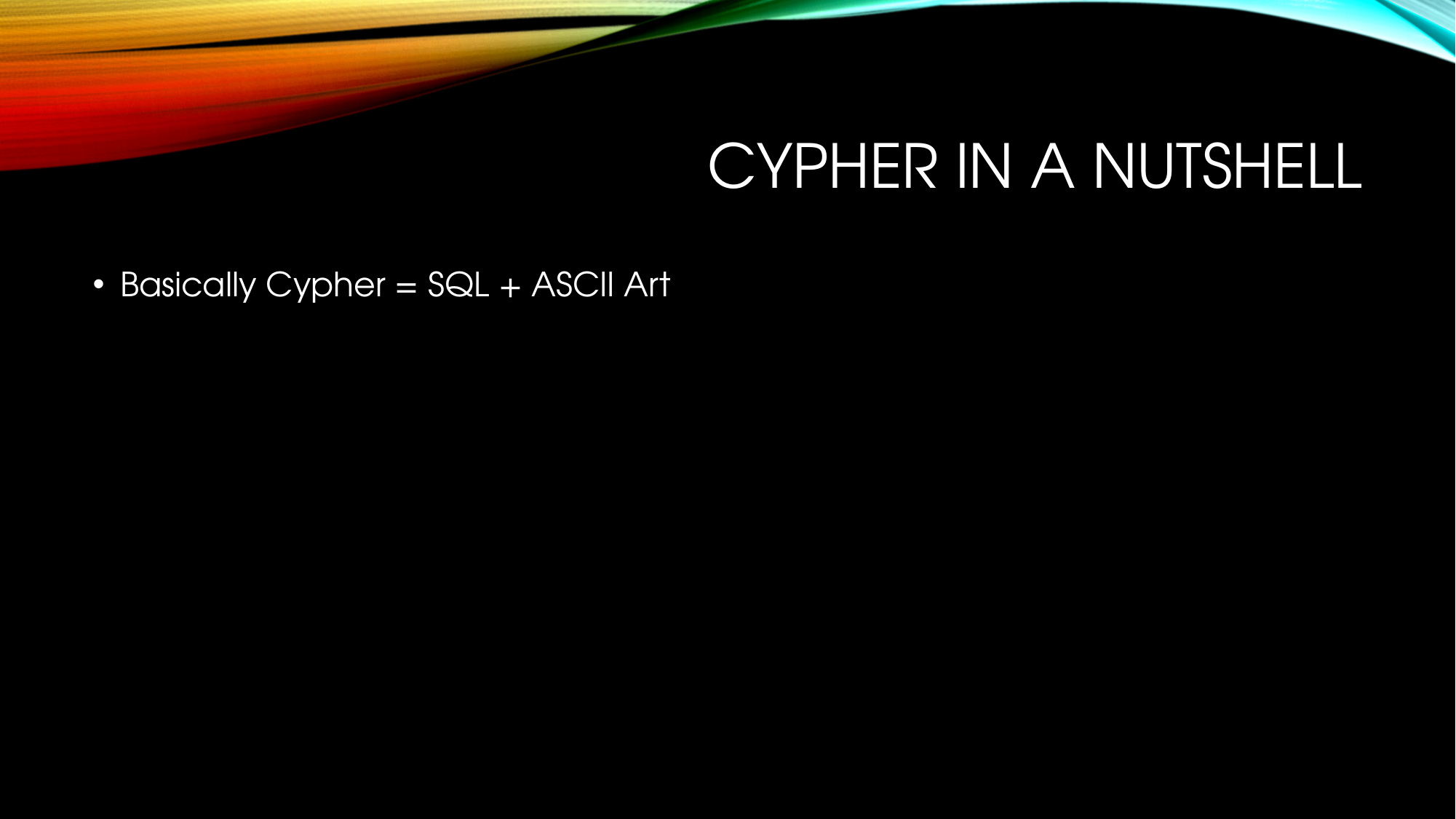

# CYPHER IN A NUTSHELL
Basically Cypher = SQL + ASCII Art